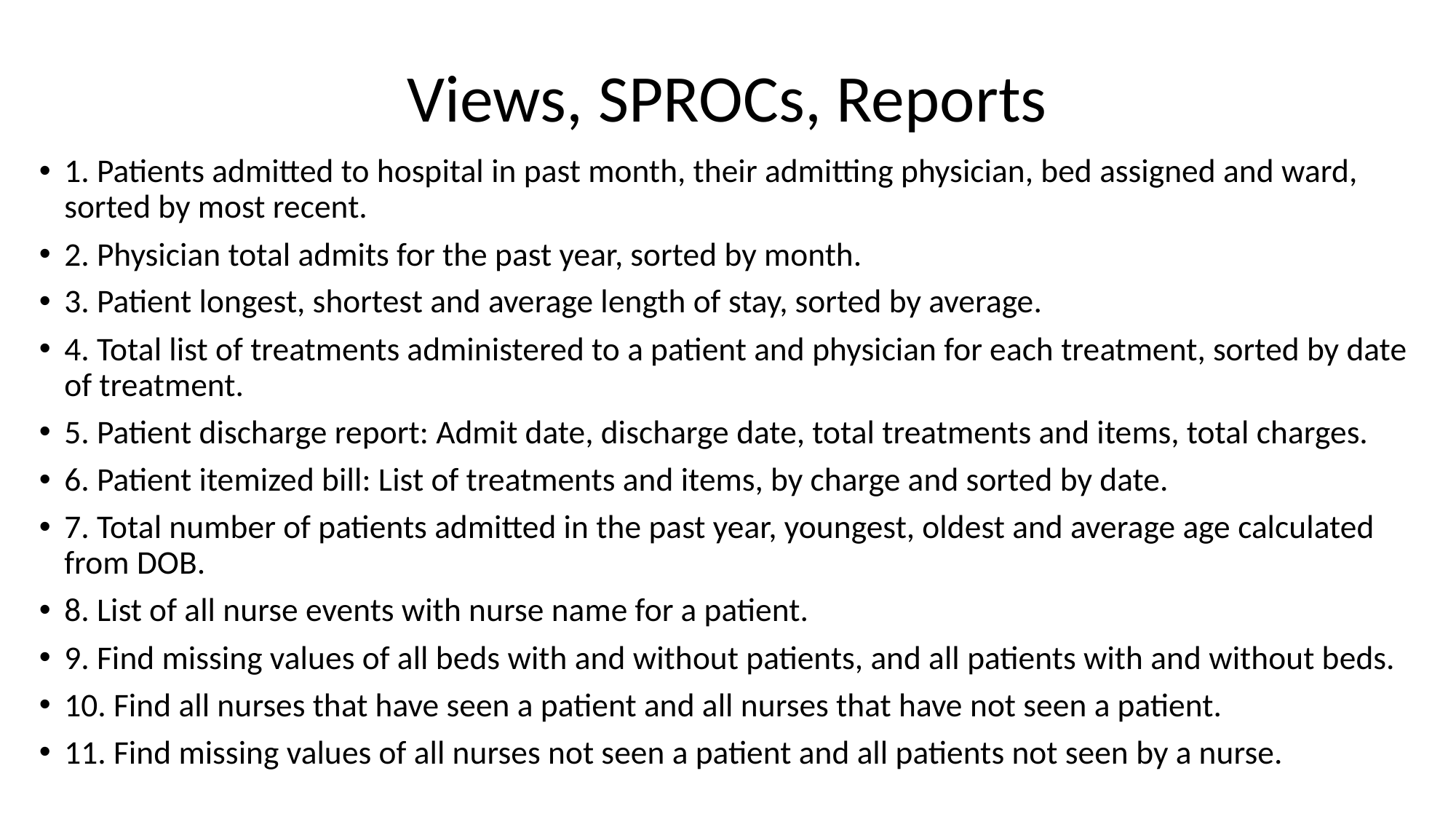

# Views, SPROCs, Reports
1. Patients admitted to hospital in past month, their admitting physician, bed assigned and ward, sorted by most recent.
2. Physician total admits for the past year, sorted by month.
3. Patient longest, shortest and average length of stay, sorted by average.
4. Total list of treatments administered to a patient and physician for each treatment, sorted by date of treatment.
5. Patient discharge report: Admit date, discharge date, total treatments and items, total charges.
6. Patient itemized bill: List of treatments and items, by charge and sorted by date.
7. Total number of patients admitted in the past year, youngest, oldest and average age calculated from DOB.
8. List of all nurse events with nurse name for a patient.
9. Find missing values of all beds with and without patients, and all patients with and without beds.
10. Find all nurses that have seen a patient and all nurses that have not seen a patient.
11. Find missing values of all nurses not seen a patient and all patients not seen by a nurse.